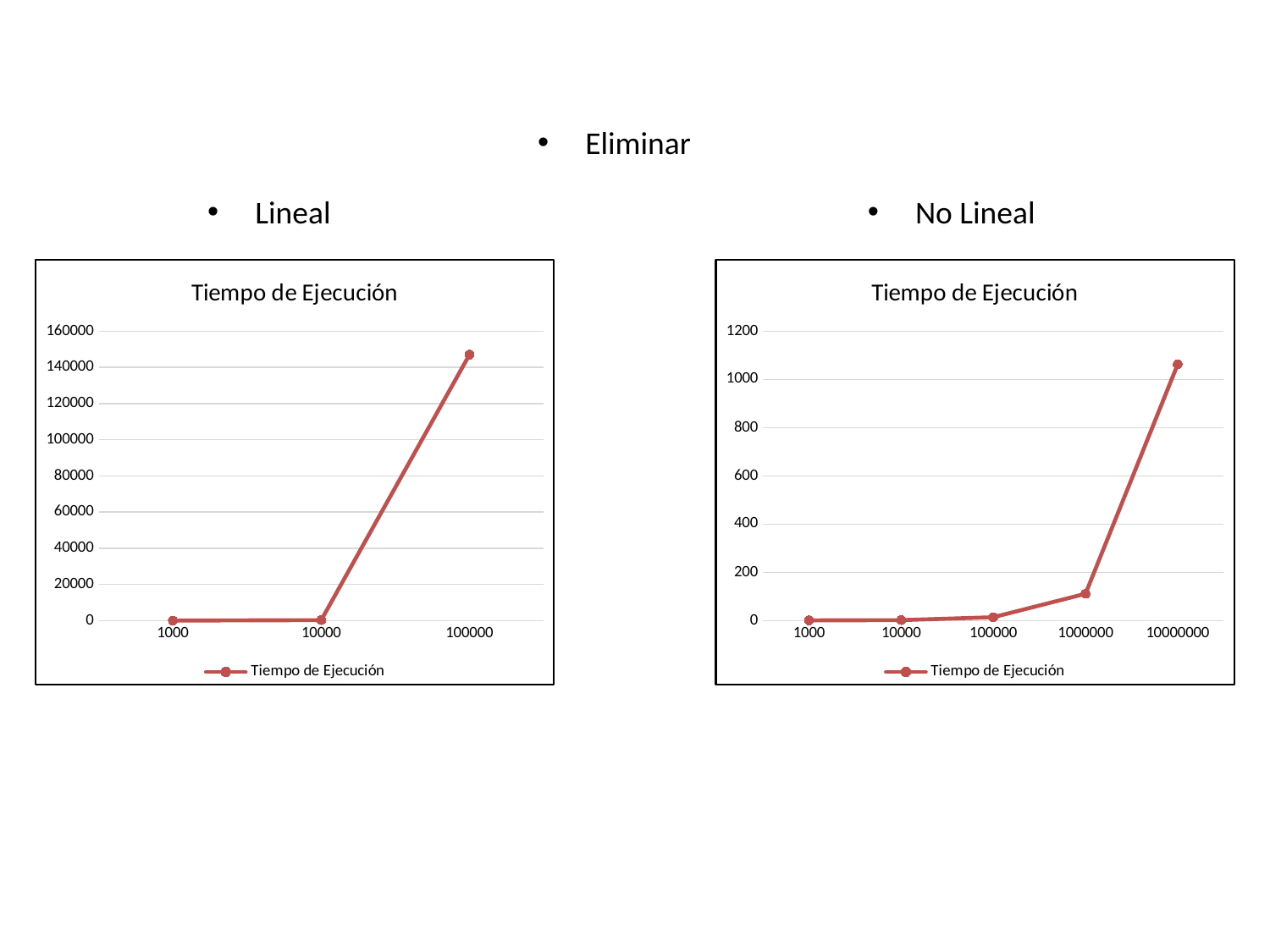

Eliminar
No Lineal
Lineal

### Chart:

| Category | Tiempo de Ejecución |
|---|---|
| 1000 | 15.0 |
| 10000 | 272.0 |
| 100000 | 147005.0 |

### Chart:

| Category | Tiempo de Ejecución |
|---|---|
| 1000 | 1.0 |
| 10000 | 2.0 |
| 100000 | 14.0 |
| 1000000 | 111.0 |
| 10000000 | 1062.0 |